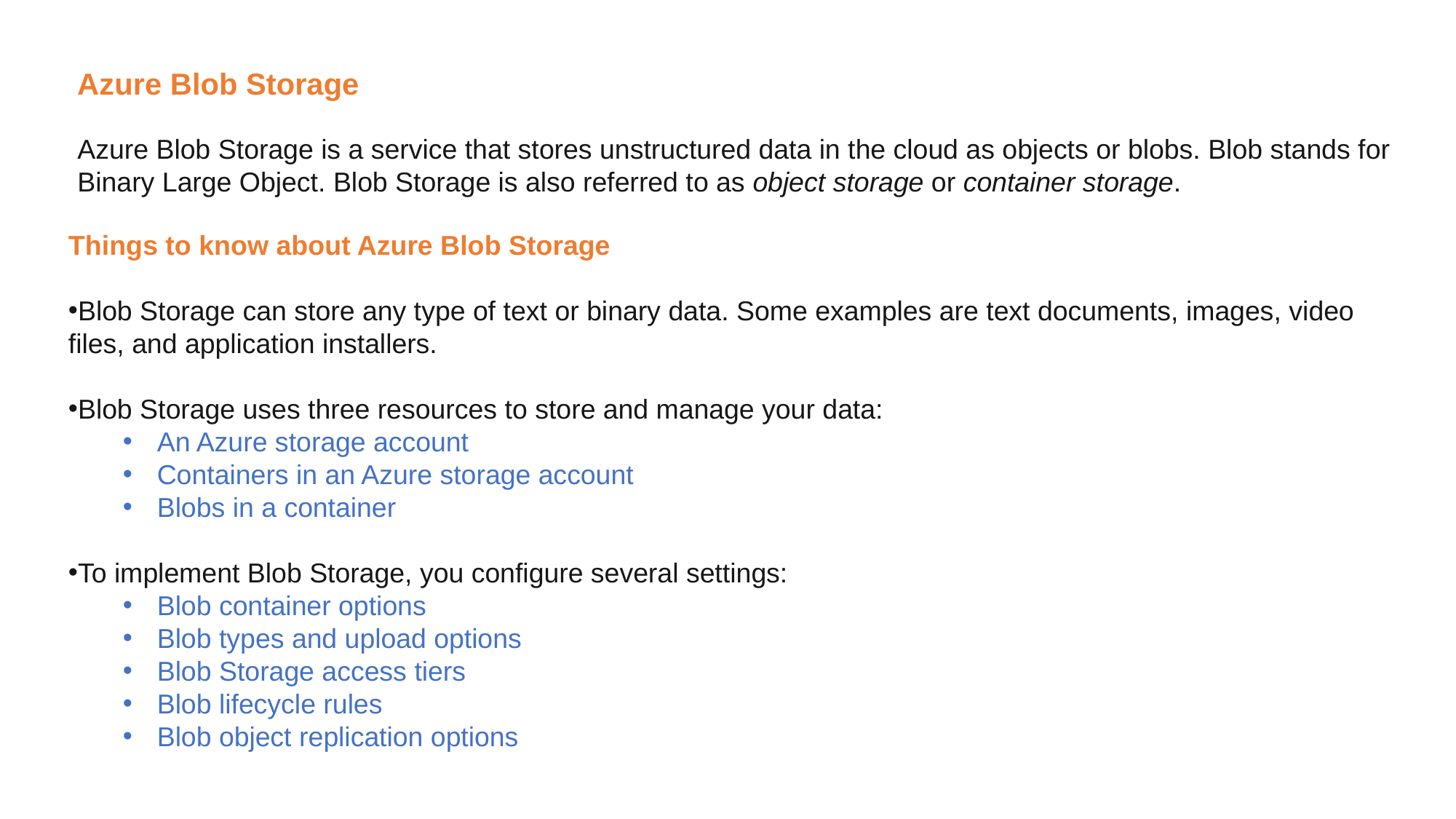

Azure Blob Storage
Azure Blob Storage is a service that stores unstructured data in the cloud as objects or blobs. Blob stands for Binary Large Object. Blob Storage is also referred to as object storage or container storage.
Things to know about Azure Blob Storage

Blob Storage can store any type of text or binary data. Some examples are text documents, images, video files, and application installers.

Blob Storage uses three resources to store and manage your data:
An Azure storage account
Containers in an Azure storage account
Blobs in a container

To implement Blob Storage, you configure several settings:
Blob container options
Blob types and upload options
Blob Storage access tiers
Blob lifecycle rules
Blob object replication options